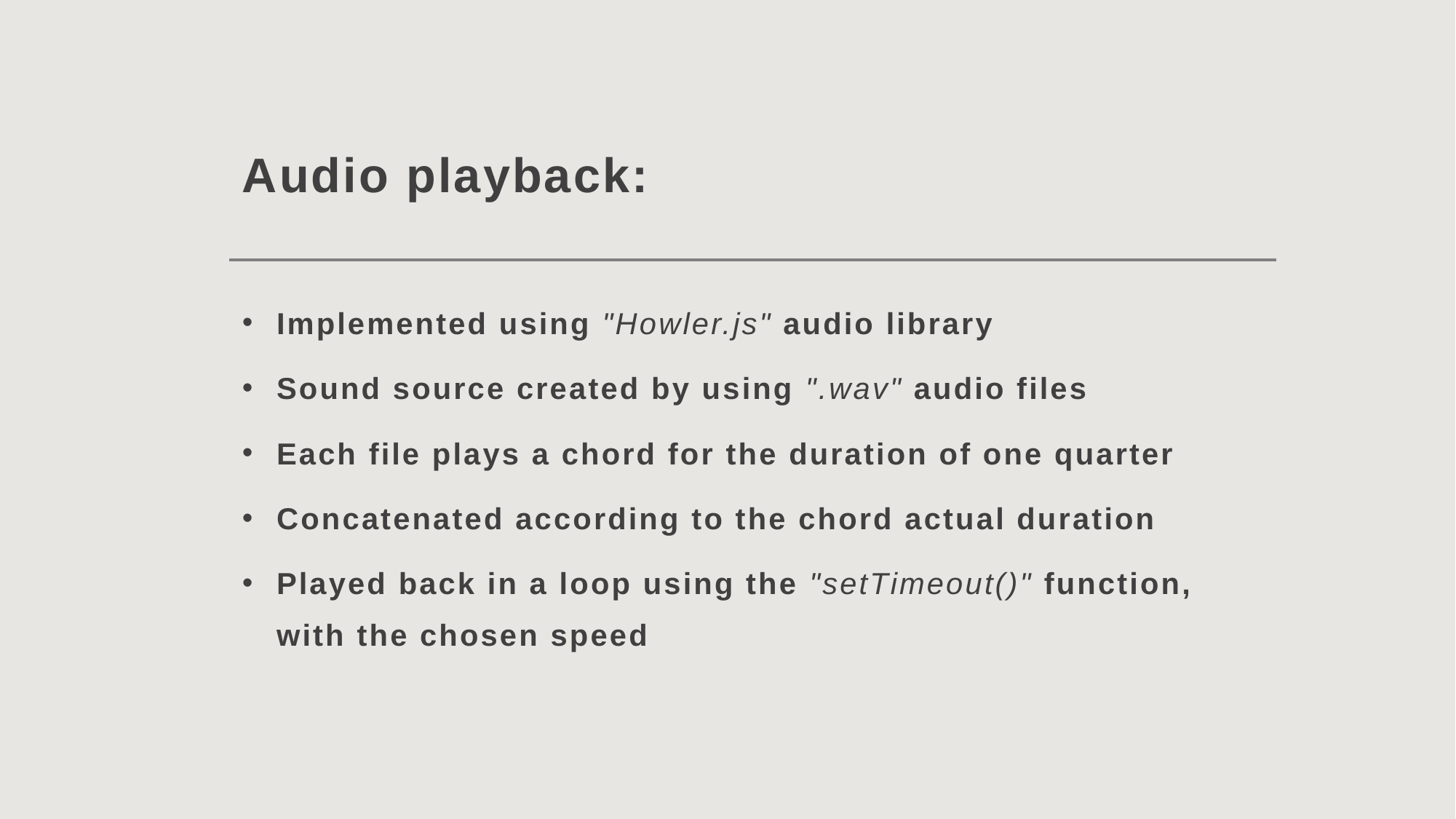

# Audio playback:
Implemented using "Howler.js" audio library
Sound source created by using ".wav" audio files
Each file plays a chord for the duration of one quarter
Concatenated according to the chord actual duration
Played back in a loop using the "setTimeout()" function, with the chosen speed